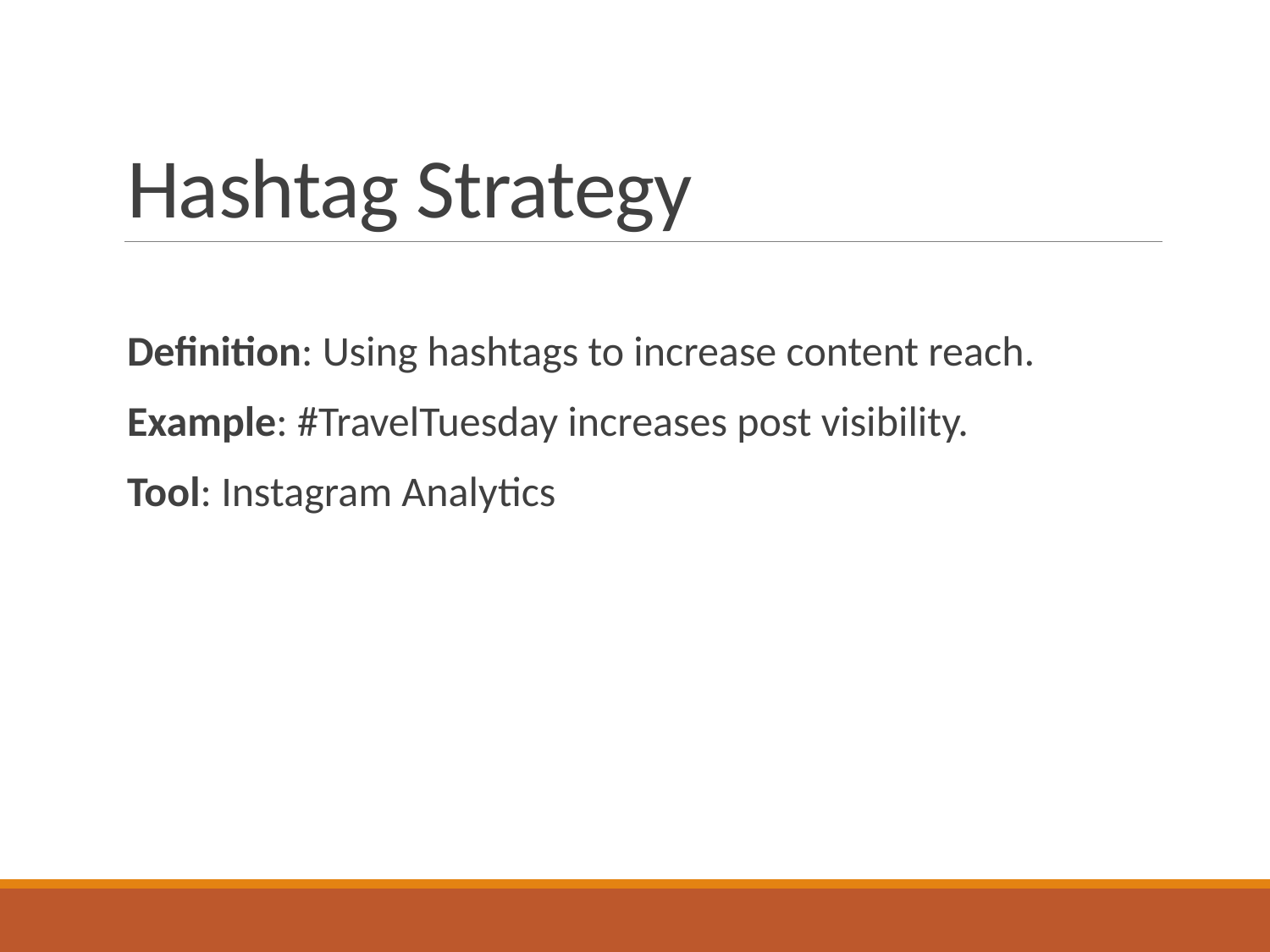

# Hashtag Strategy

Definition: Using hashtags to increase content reach.
Example: #TravelTuesday increases post visibility.
Tool: Instagram Analytics